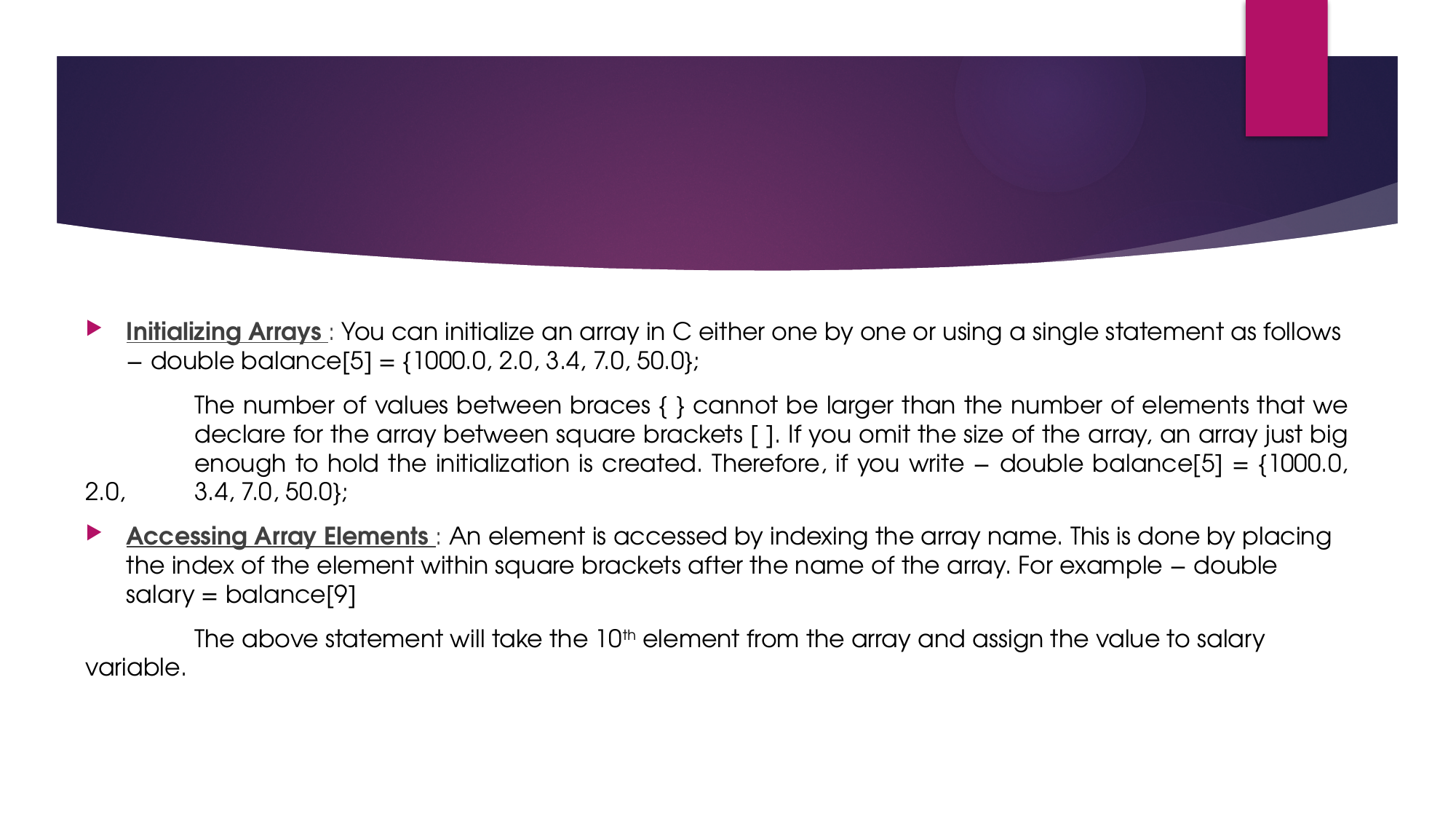

Initializing Arrays : You can initialize an array in C either one by one or using a single statement as follows − double balance[5] = {1000.0, 2.0, 3.4, 7.0, 50.0};
	The number of values between braces { } cannot be larger than the number of elements that we 	declare for the array between square brackets [ ]. If you omit the size of the array, an array just big 	enough to hold the initialization is created. Therefore, if you write − double balance[5] = {1000.0, 2.0, 	3.4, 7.0, 50.0};
Accessing Array Elements : An element is accessed by indexing the array name. This is done by placing the index of the element within square brackets after the name of the array. For example − double salary = balance[9]
	The above statement will take the 10th element from the array and assign the value to salary variable.